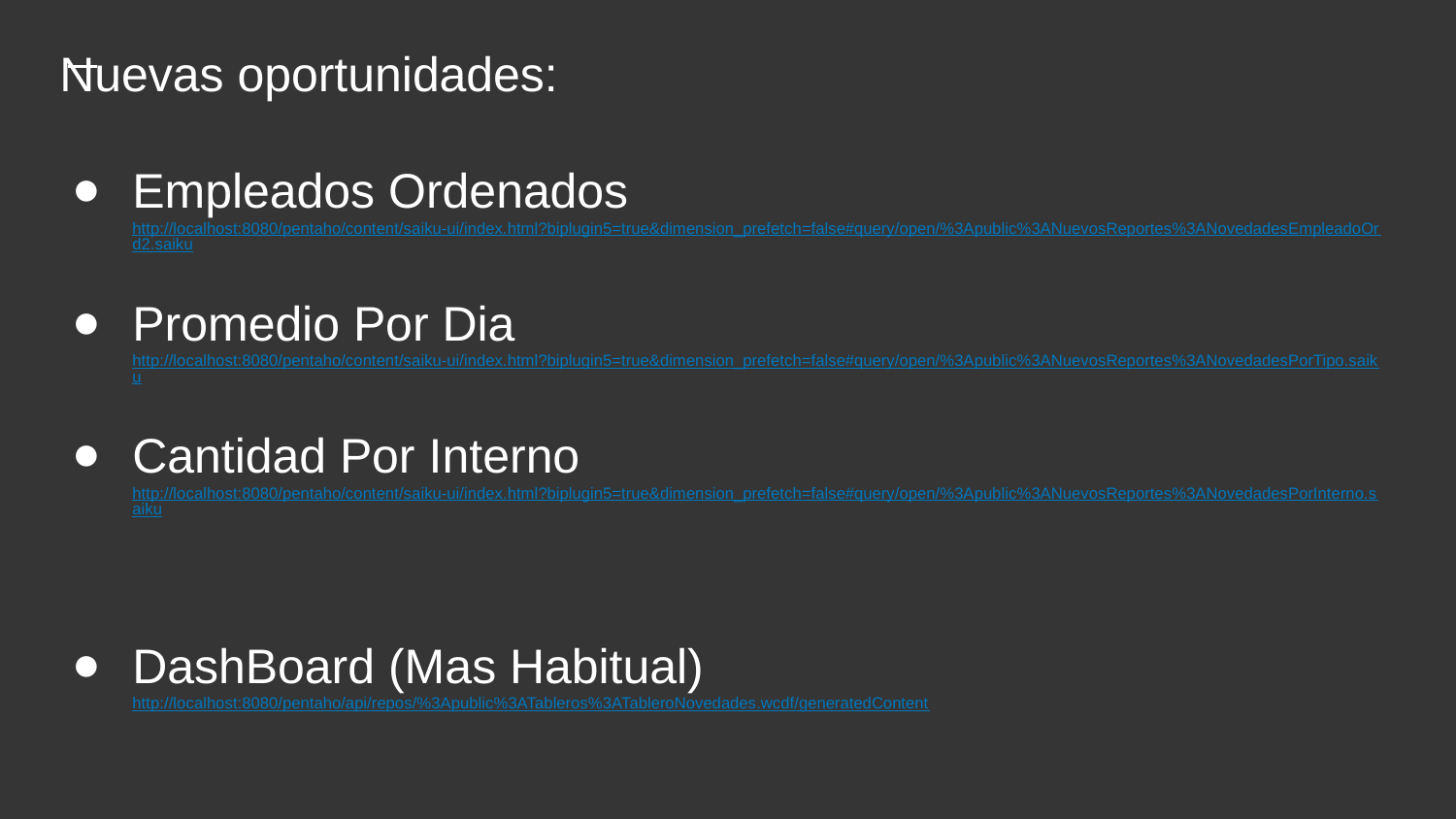

# Nuevas oportunidades:

Empleados Ordenados
http://localhost:8080/pentaho/content/saiku-ui/index.html?biplugin5=true&dimension_prefetch=false#query/open/%3Apublic%3ANuevosReportes%3ANovedadesEmpleadoOrd2.saiku
Promedio Por Dia
http://localhost:8080/pentaho/content/saiku-ui/index.html?biplugin5=true&dimension_prefetch=false#query/open/%3Apublic%3ANuevosReportes%3ANovedadesPorTipo.saiku
Cantidad Por Interno
http://localhost:8080/pentaho/content/saiku-ui/index.html?biplugin5=true&dimension_prefetch=false#query/open/%3Apublic%3ANuevosReportes%3ANovedadesPorInterno.saiku
DashBoard (Mas Habitual)
http://localhost:8080/pentaho/api/repos/%3Apublic%3ATableros%3ATableroNovedades.wcdf/generatedContent